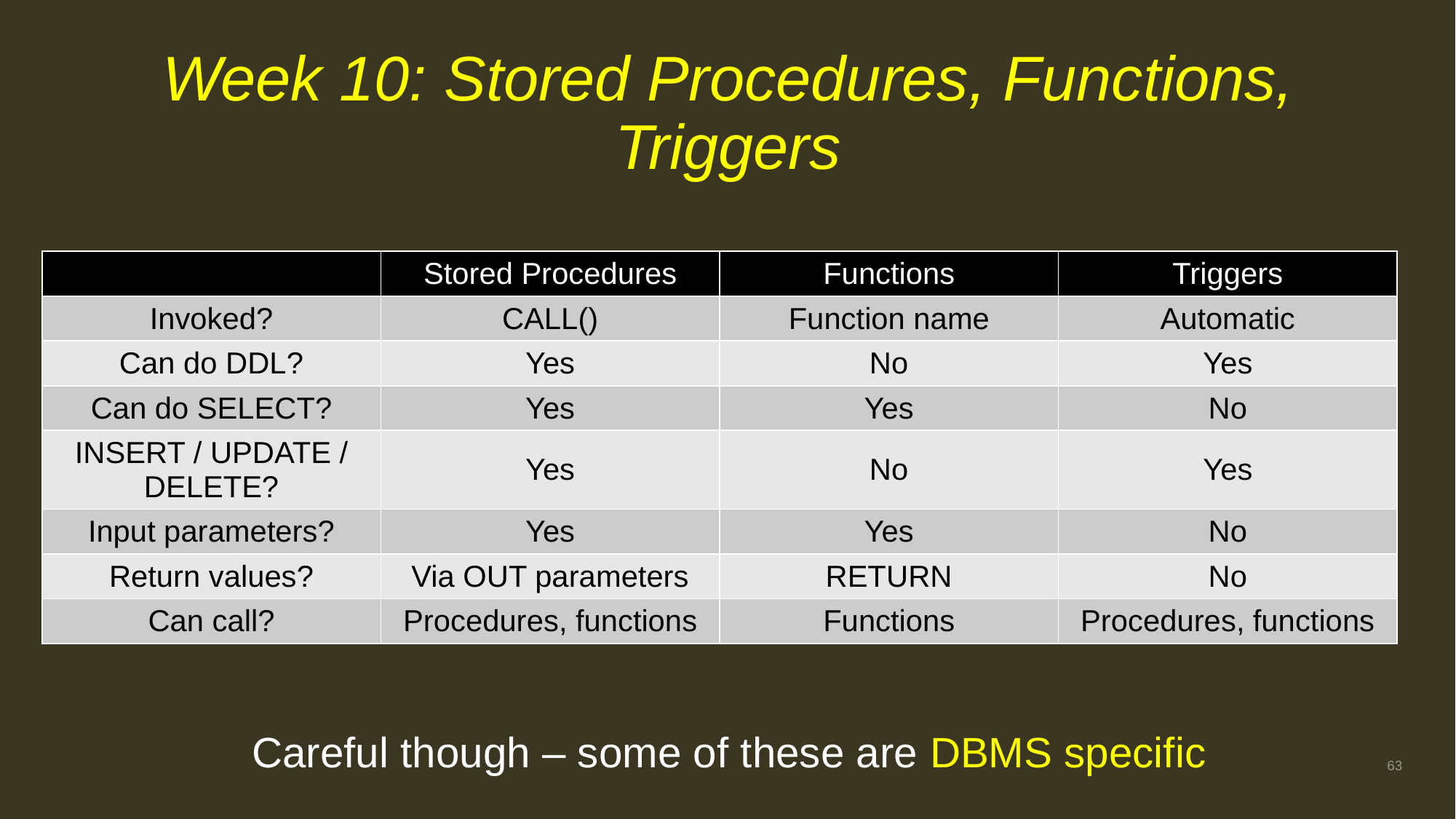

# Week 10: Stored Procedures, Functions, Triggers
|  | Stored Procedures | Functions | Triggers |
| --- | --- | --- | --- |
| Invoked? | CALL() | Function name | Automatic |
| Can do DDL? | Yes | No | Yes |
| Can do SELECT? | Yes | Yes | No |
| INSERT / UPDATE / DELETE? | Yes | No | Yes |
| Input parameters? | Yes | Yes | No |
| Return values? | Via OUT parameters | RETURN | No |
| Can call? | Procedures, functions | Functions | Procedures, functions |
Careful though – some of these are DBMS specific
63